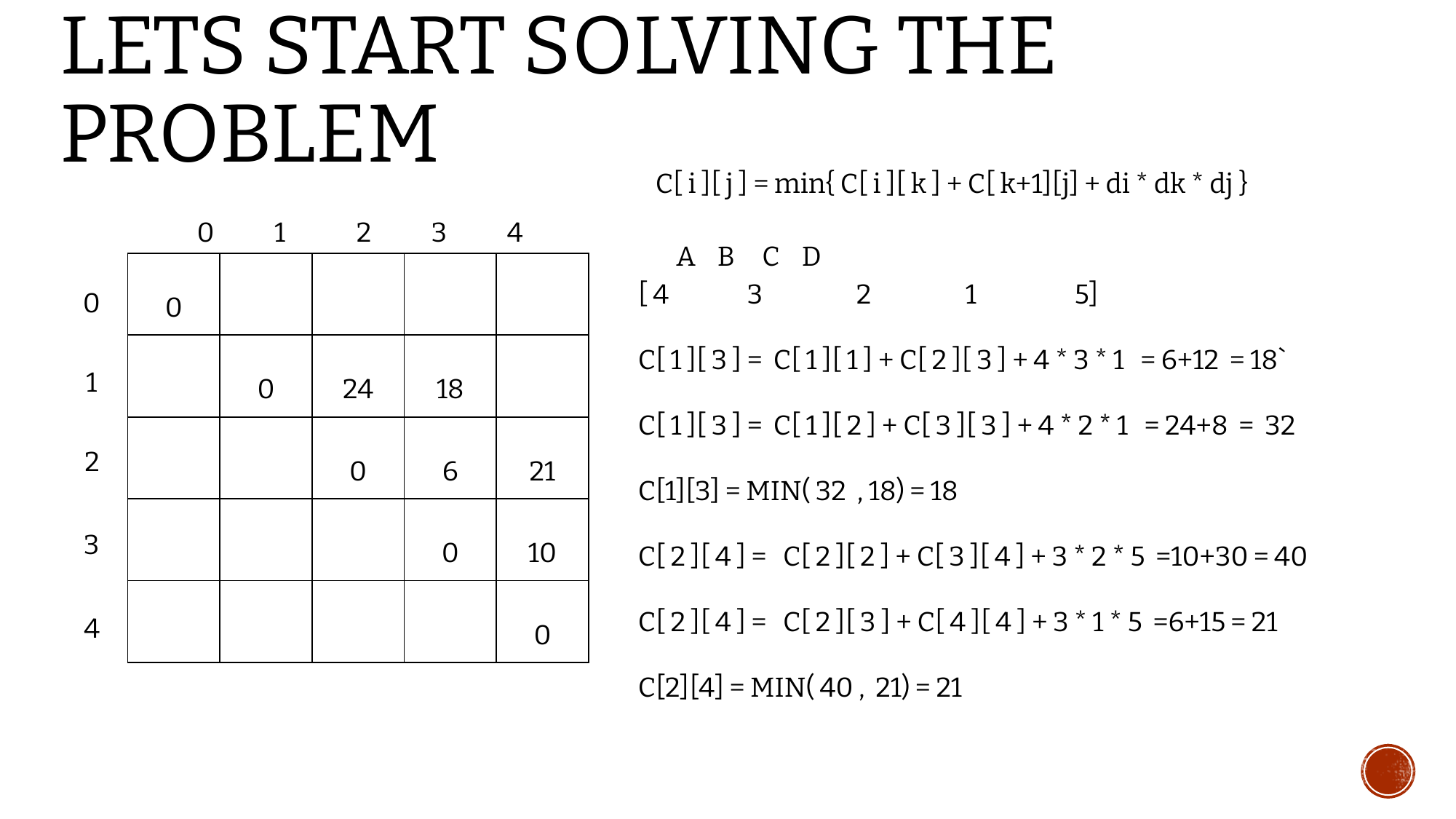

# Lets start solving the problem
C[ i ][ j ] = min{ C[ i ][ k ] + C[ k+1][j] + di * dk * dj }
     0           1             2           3           4
A    B     C    D
| 0 |  |  |  |  |
| --- | --- | --- | --- | --- |
|  | 0 | 24 | 18 |  |
|  |  | 0 | 6 | 21 |
|  |  |  | 0 | 10 |
|  |  |  |  | 0 |
[ 4	3	2	1	5]

C[ 1 ][ 3 ] =  C[ 1 ][ 1 ] + C[ 2 ][ 3 ] + 4 * 3 * 1   = 6+12  = 18`

C[ 1 ][ 3 ] =  C[ 1 ][ 2 ] + C[ 3 ][ 3 ] + 4 * 2 * 1   = 24+8  =  32

C[1][3] = MIN( 32  , 18) = 18

C[ 2 ][ 4 ] =   C[ 2 ][ 2 ] + C[ 3 ][ 4 ] + 3 * 2 * 5  =10+30 = 40

C[ 2 ][ 4 ] =   C[ 2 ][ 3 ] + C[ 4 ][ 4 ] + 3 * 1 * 5  =6+15 = 21

C[2][4] = MIN( 40 ,  21) = 21

0
1
2
3
4